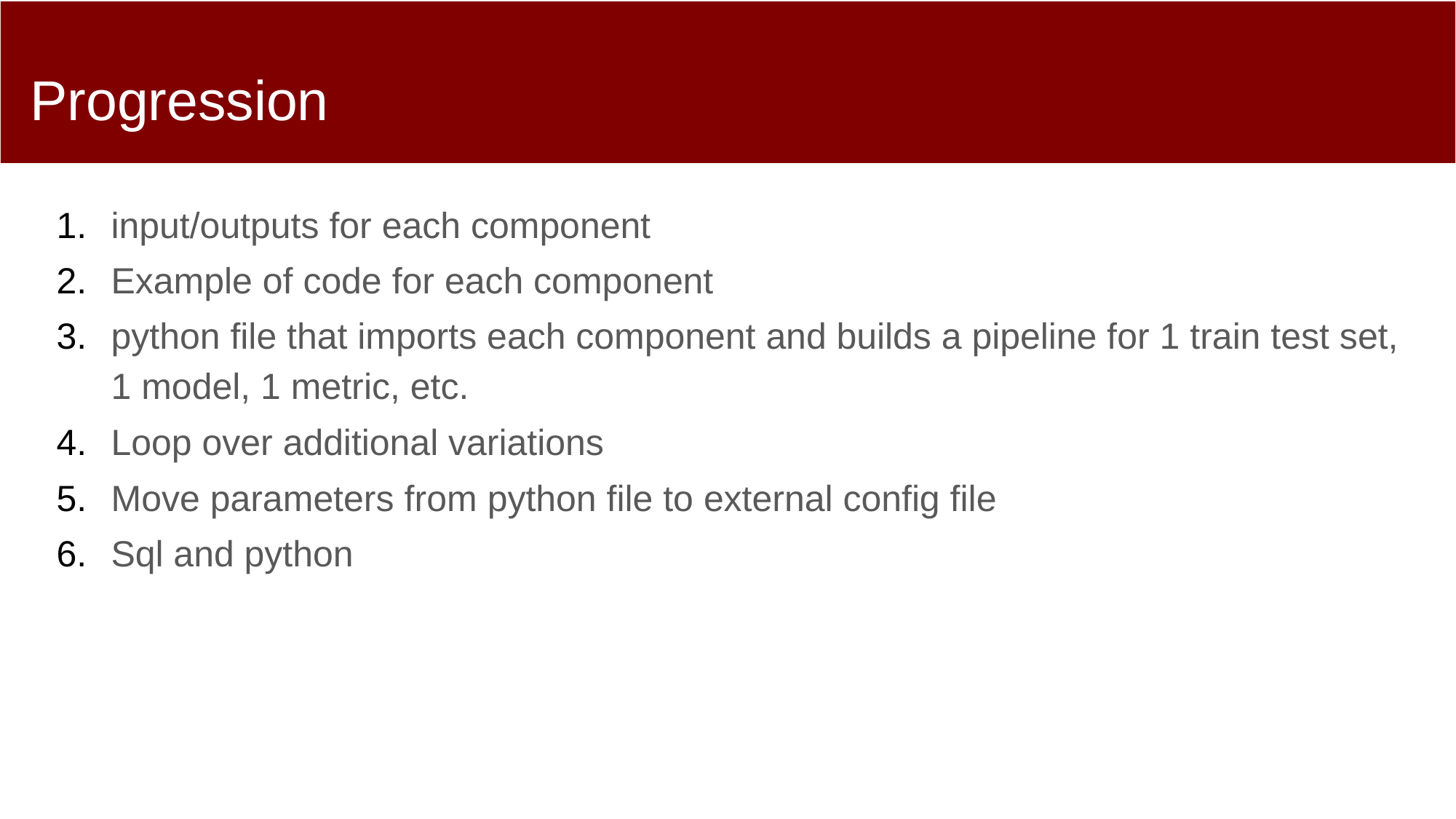

# Progression
input/outputs for each component
Example of code for each component
python file that imports each component and builds a pipeline for 1 train test set, 1 model, 1 metric, etc.
Loop over additional variations
Move parameters from python file to external config file
Sql and python